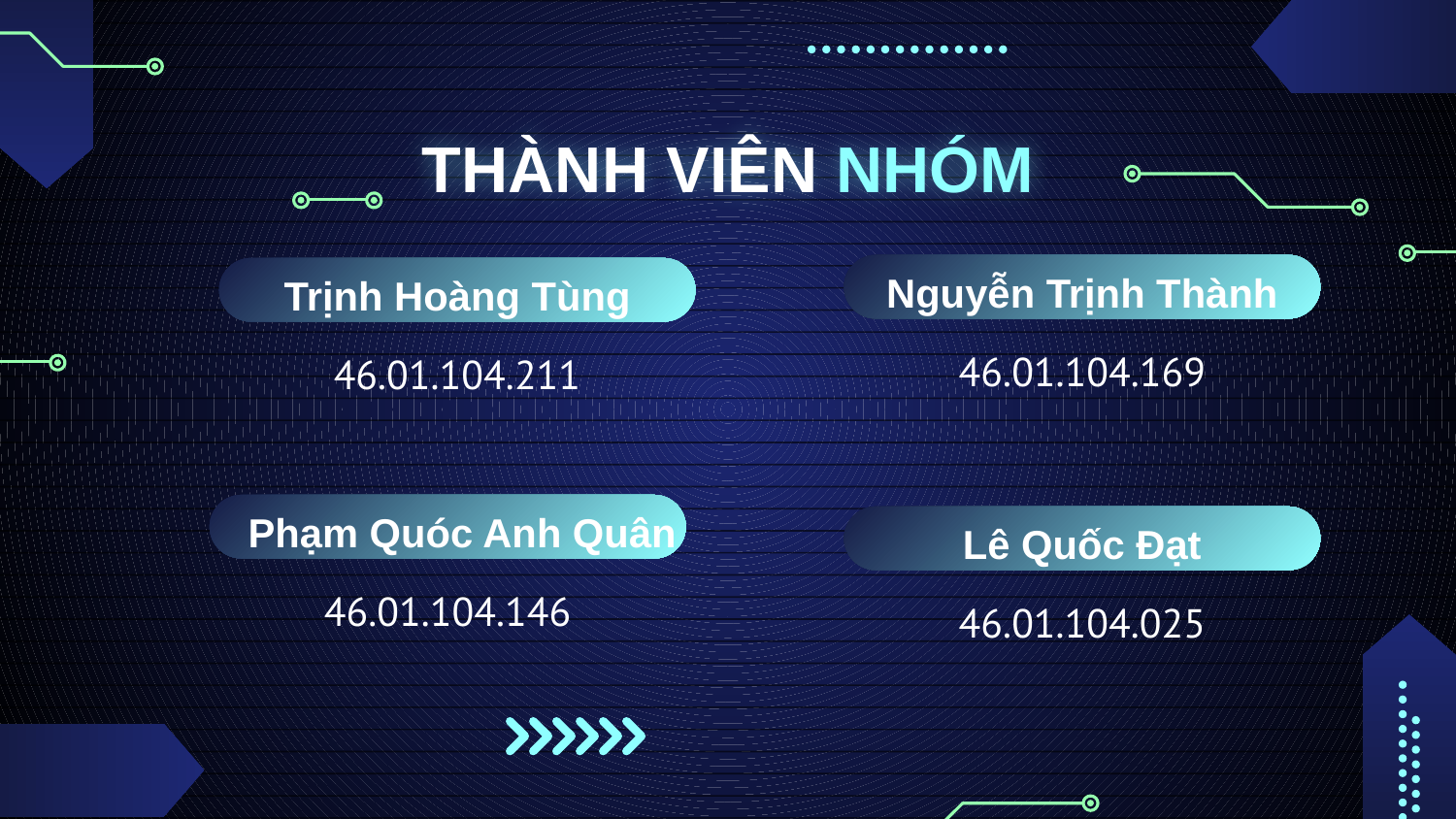

THÀNH VIÊN NHÓM

Nguyễn Trịnh Thành
# Trịnh Hoàng Tùng
46.01.104.169
46.01.104.211

Phạm Quóc Anh Quân

Lê Quốc Đạt
46.01.104.146
46.01.104.025